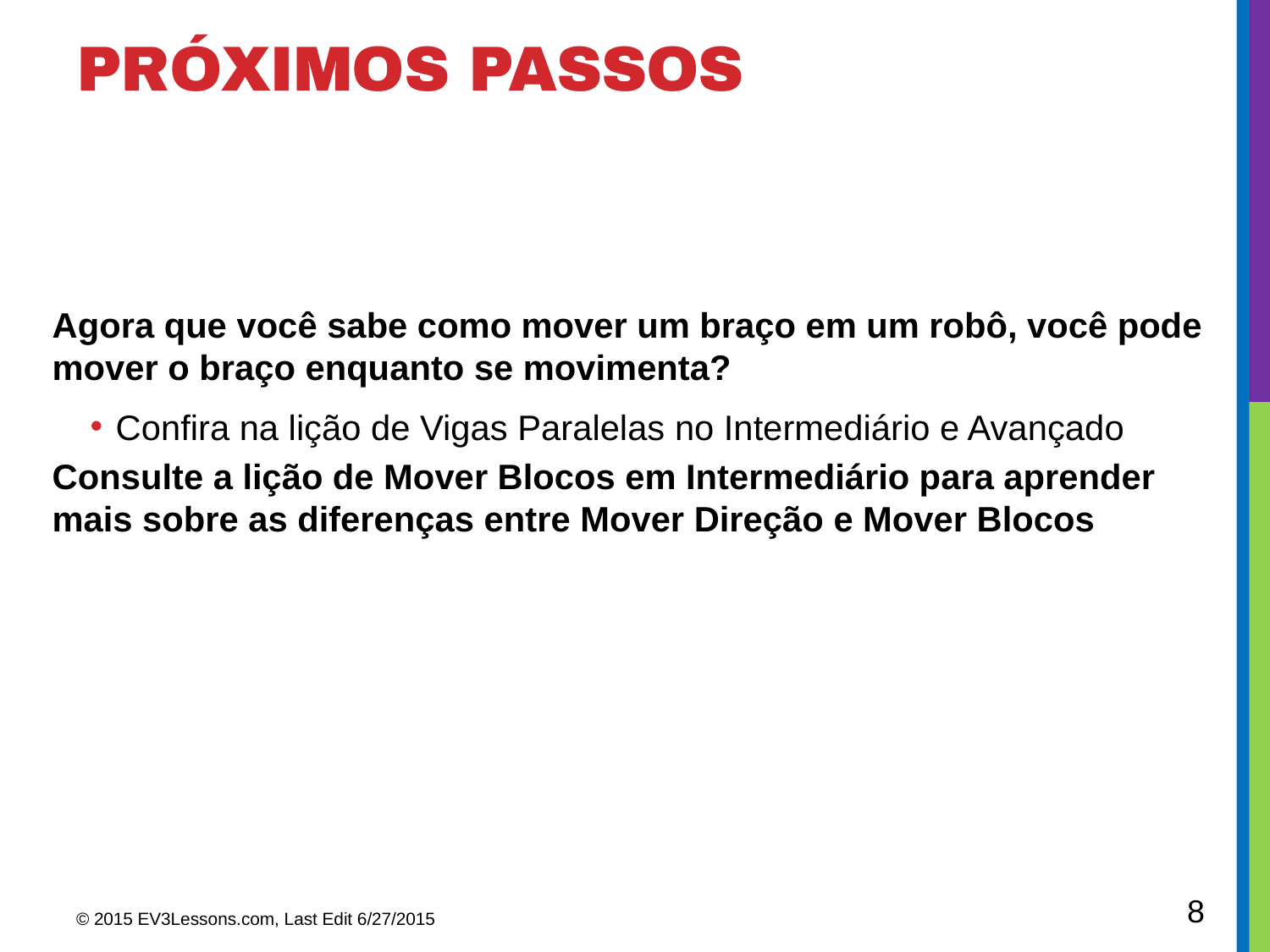

# Próximos Passos
Agora que você sabe como mover um braço em um robô, você pode mover o braço enquanto se movimenta?
Confira na lição de Vigas Paralelas no Intermediário e Avançado
Consulte a lição de Mover Blocos em Intermediário para aprender mais sobre as diferenças entre Mover Direção e Mover Blocos
8
© 2015 EV3Lessons.com, Last Edit 6/27/2015